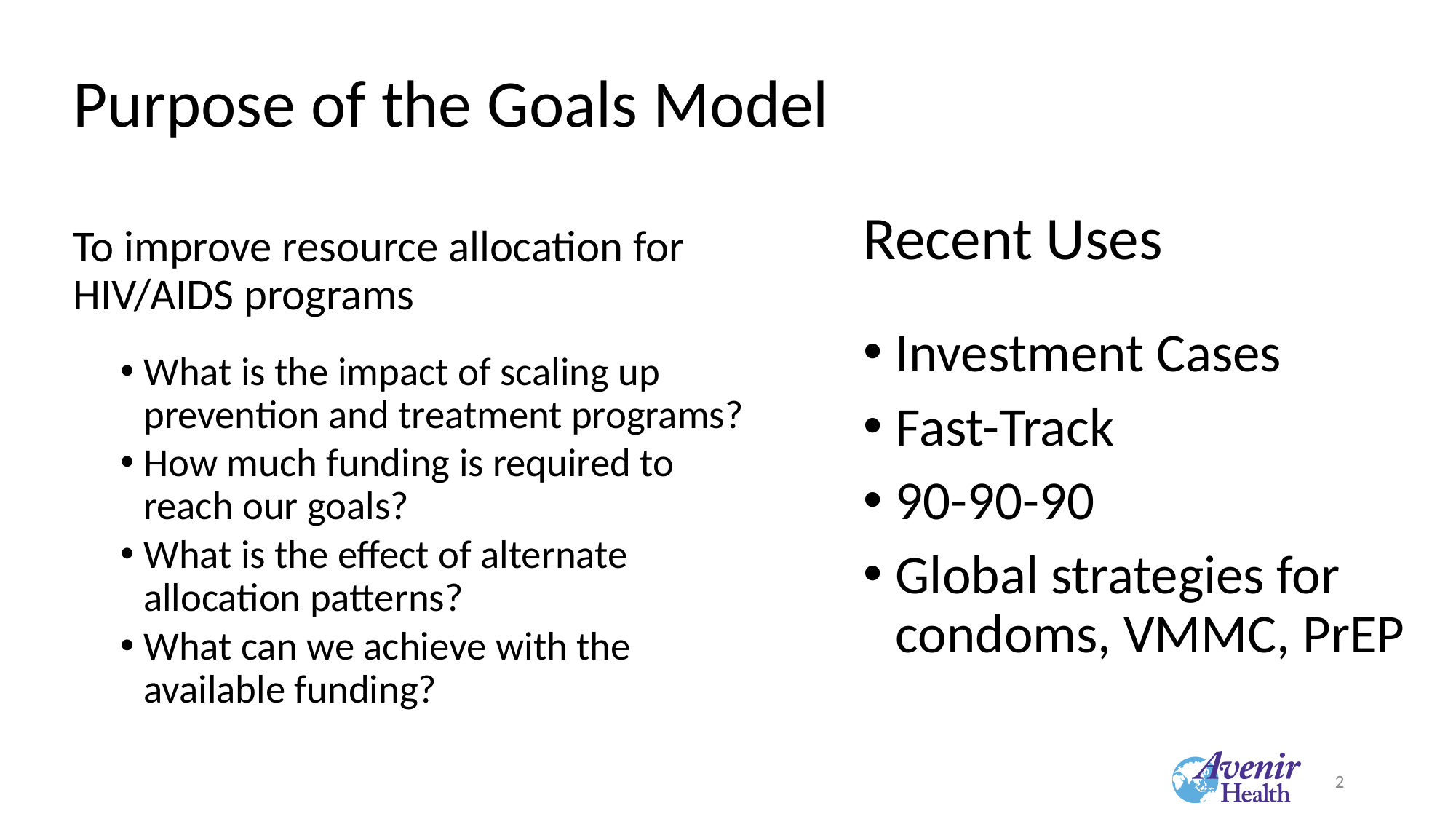

# Purpose of the Goals Model
Recent Uses

Investment Cases
Fast-Track
90-90-90
Global strategies for condoms, VMMC, PrEP

To improve resource allocation for  HIV/AIDS programs

What is the impact of scaling up prevention and treatment programs?
How much funding is required to reach our goals?
What is the effect of alternate allocation patterns?
What can we achieve with the available funding?

2